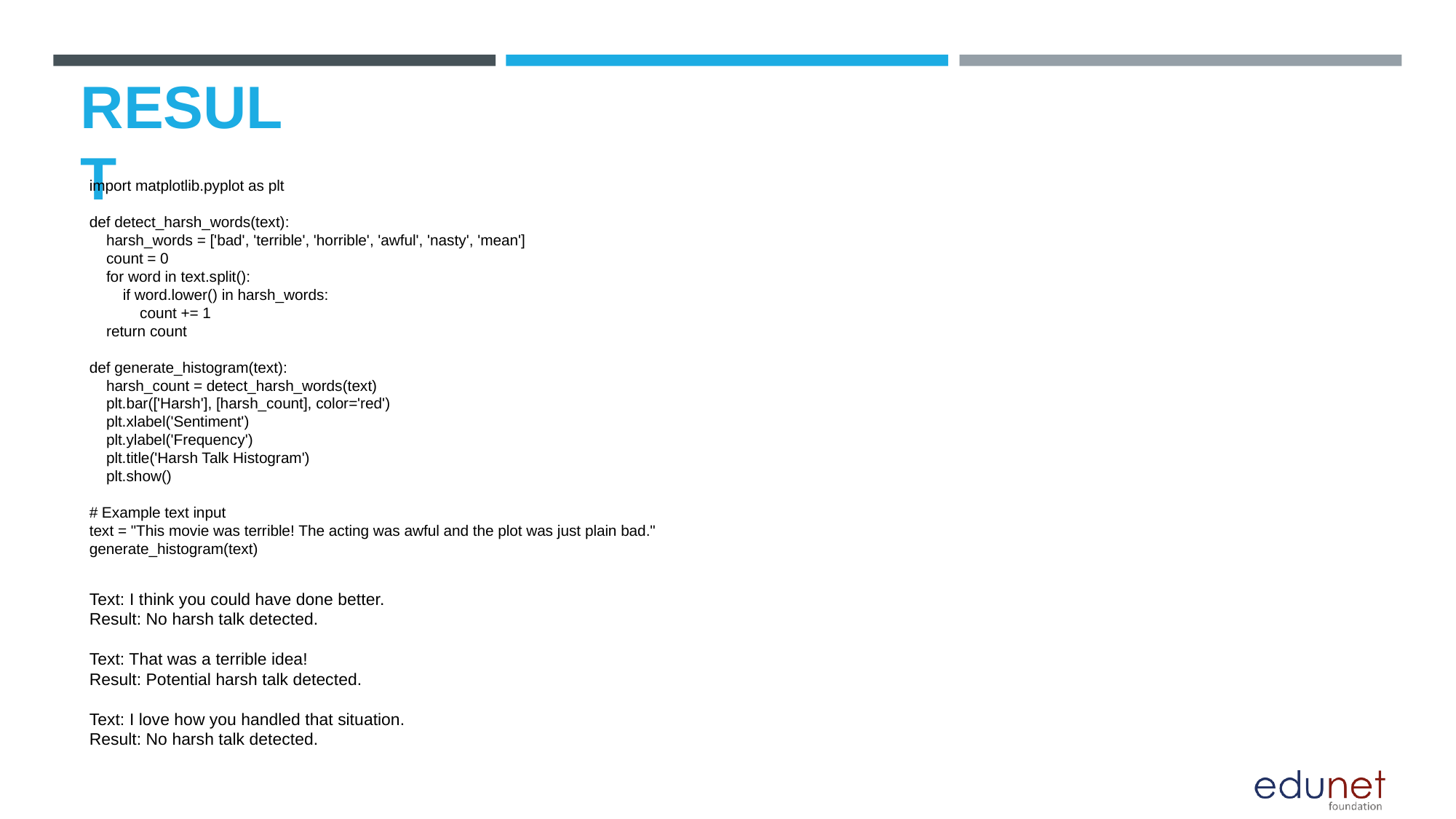

# RESULT
import matplotlib.pyplot as plt

def detect_harsh_words(text):
    harsh_words = ['bad', 'terrible', 'horrible', 'awful', 'nasty', 'mean']
    count = 0
    for word in text.split():
        if word.lower() in harsh_words:
            count += 1
    return count

def generate_histogram(text):
    harsh_count = detect_harsh_words(text)
    plt.bar(['Harsh'], [harsh_count], color='red')
    plt.xlabel('Sentiment')
    plt.ylabel('Frequency')
    plt.title('Harsh Talk Histogram')
    plt.show()

# Example text input
text = "This movie was terrible! The acting was awful and the plot was just plain bad."
generate_histogram(text)
Text: I think you could have done better.
Result: No harsh talk detected.

Text: That was a terrible idea!
Result: Potential harsh talk detected.

Text: I love how you handled that situation.
Result: No harsh talk detected.